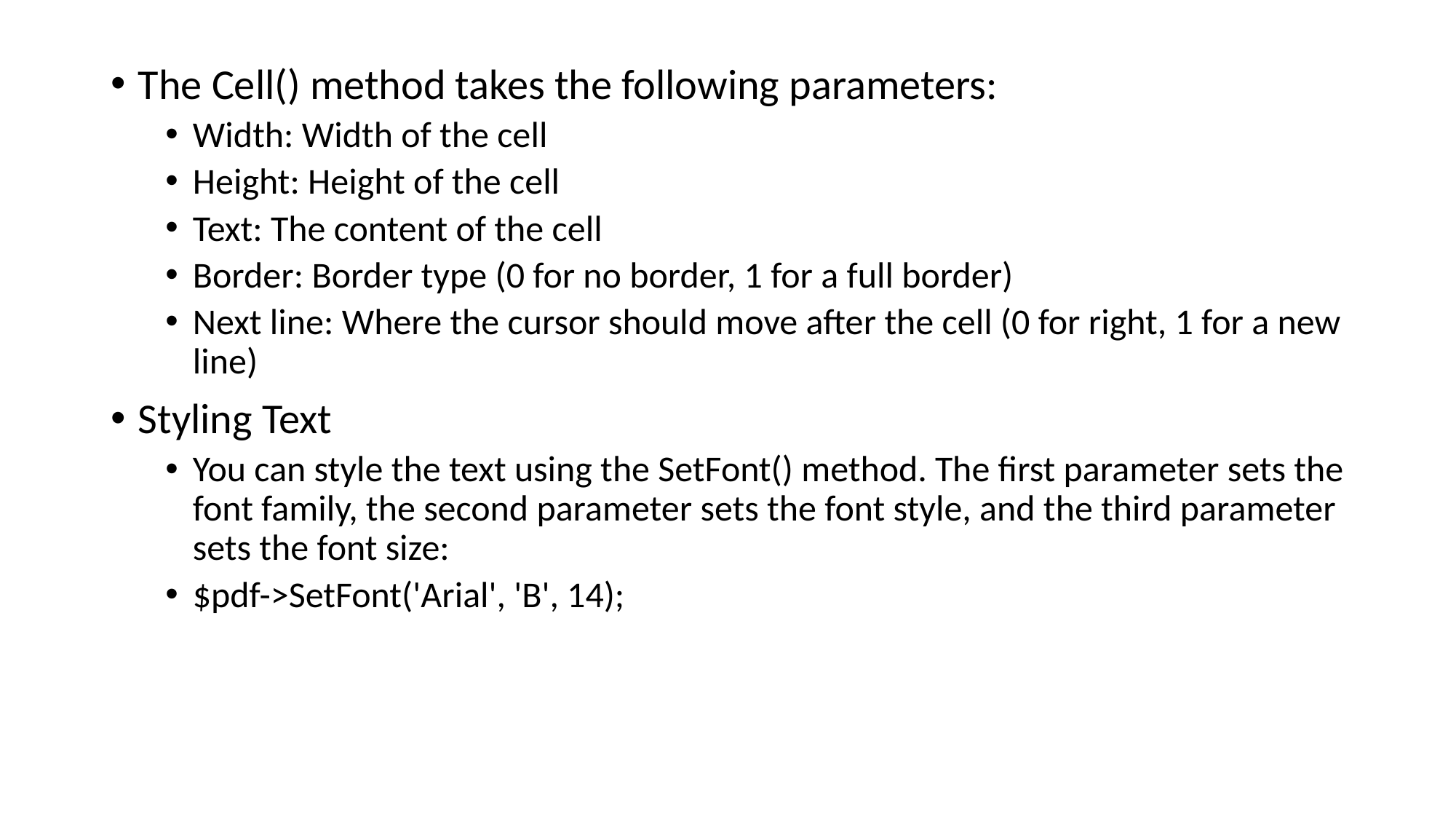

The Cell() method takes the following parameters:
Width: Width of the cell
Height: Height of the cell
Text: The content of the cell
Border: Border type (0 for no border, 1 for a full border)
Next line: Where the cursor should move after the cell (0 for right, 1 for a new line)
Styling Text
You can style the text using the SetFont() method. The first parameter sets the font family, the second parameter sets the font style, and the third parameter sets the font size:
$pdf->SetFont('Arial', 'B', 14);